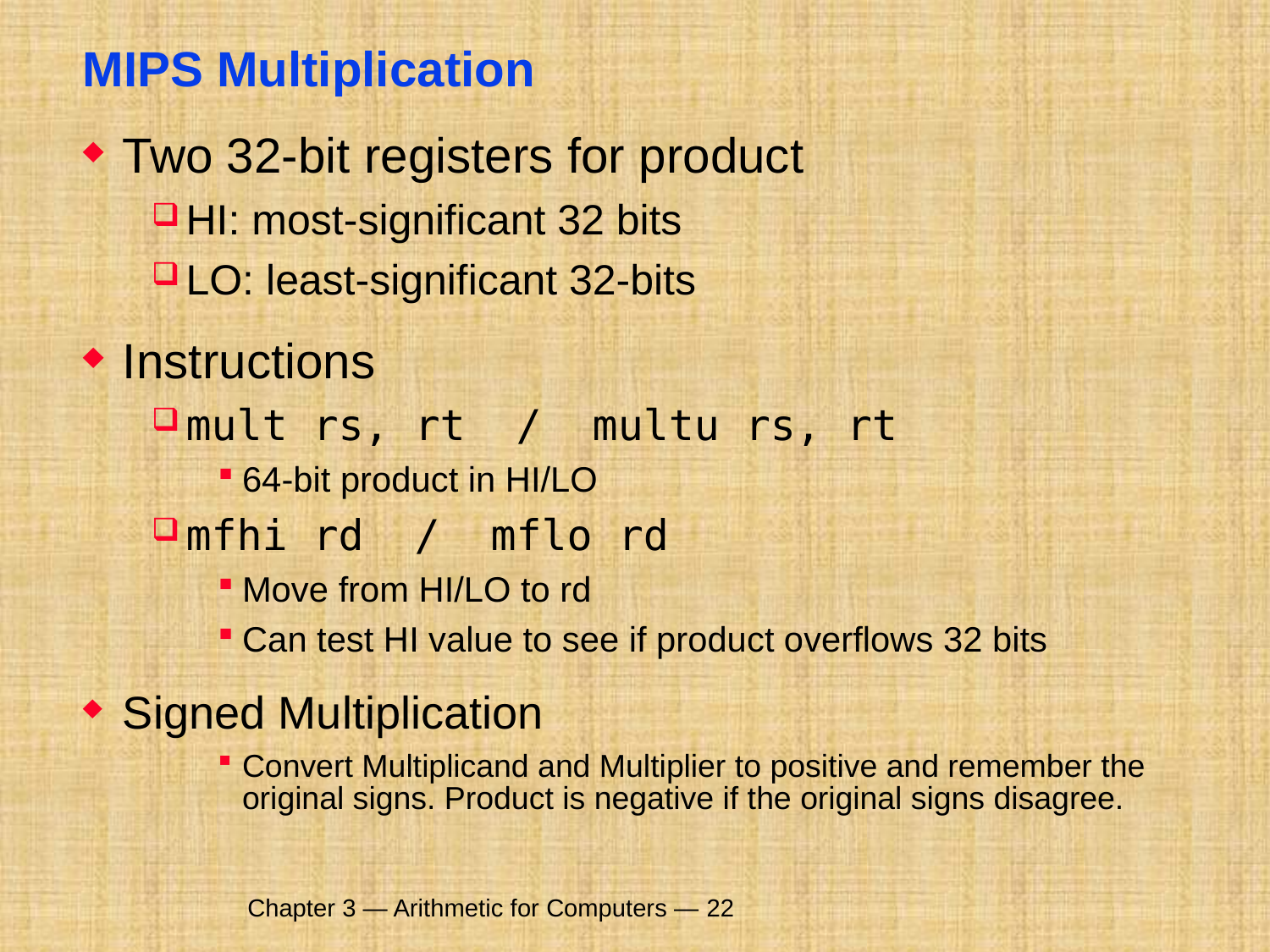

# MIPS Multiplication
Two 32-bit registers for product
HI: most-significant 32 bits
LO: least-significant 32-bits
Instructions
mult rs, rt  /  multu rs, rt
64-bit product in HI/LO
mfhi rd  /  mflo rd
Move from HI/LO to rd
Can test HI value to see if product overflows 32 bits
Signed Multiplication
Convert Multiplicand and Multiplier to positive and remember the original signs. Product is negative if the original signs disagree.
Chapter 3 — Arithmetic for Computers — 22